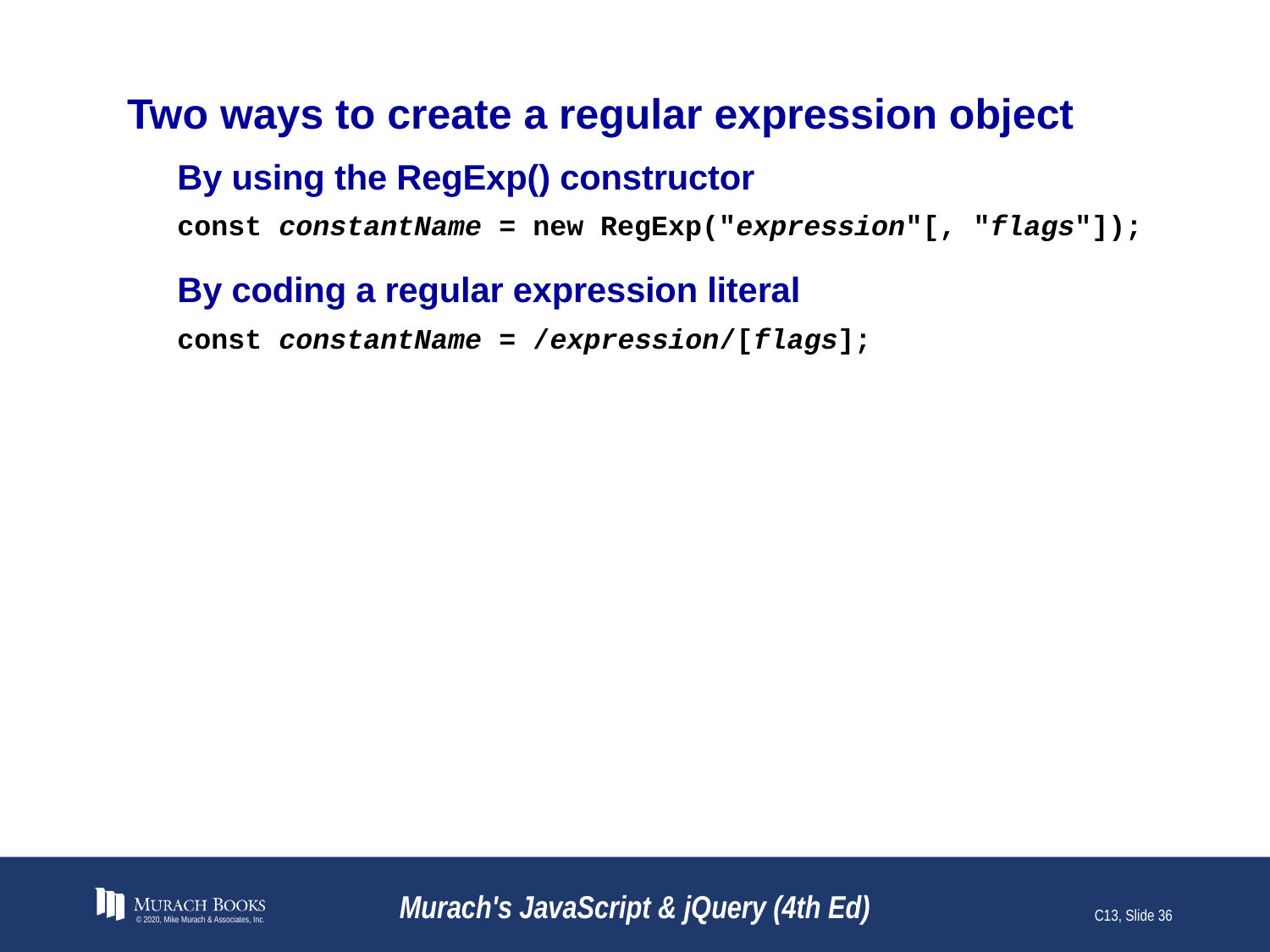

# Two ways to create a regular expression object
By using the RegExp() constructor
const constantName = new RegExp("expression"[, "flags"]);
By coding a regular expression literal
const constantName = /expression/[flags];

© 2020, Mike Murach & Associates, Inc.
Murach's JavaScript & jQuery (4th Ed)

C13, Slide 36